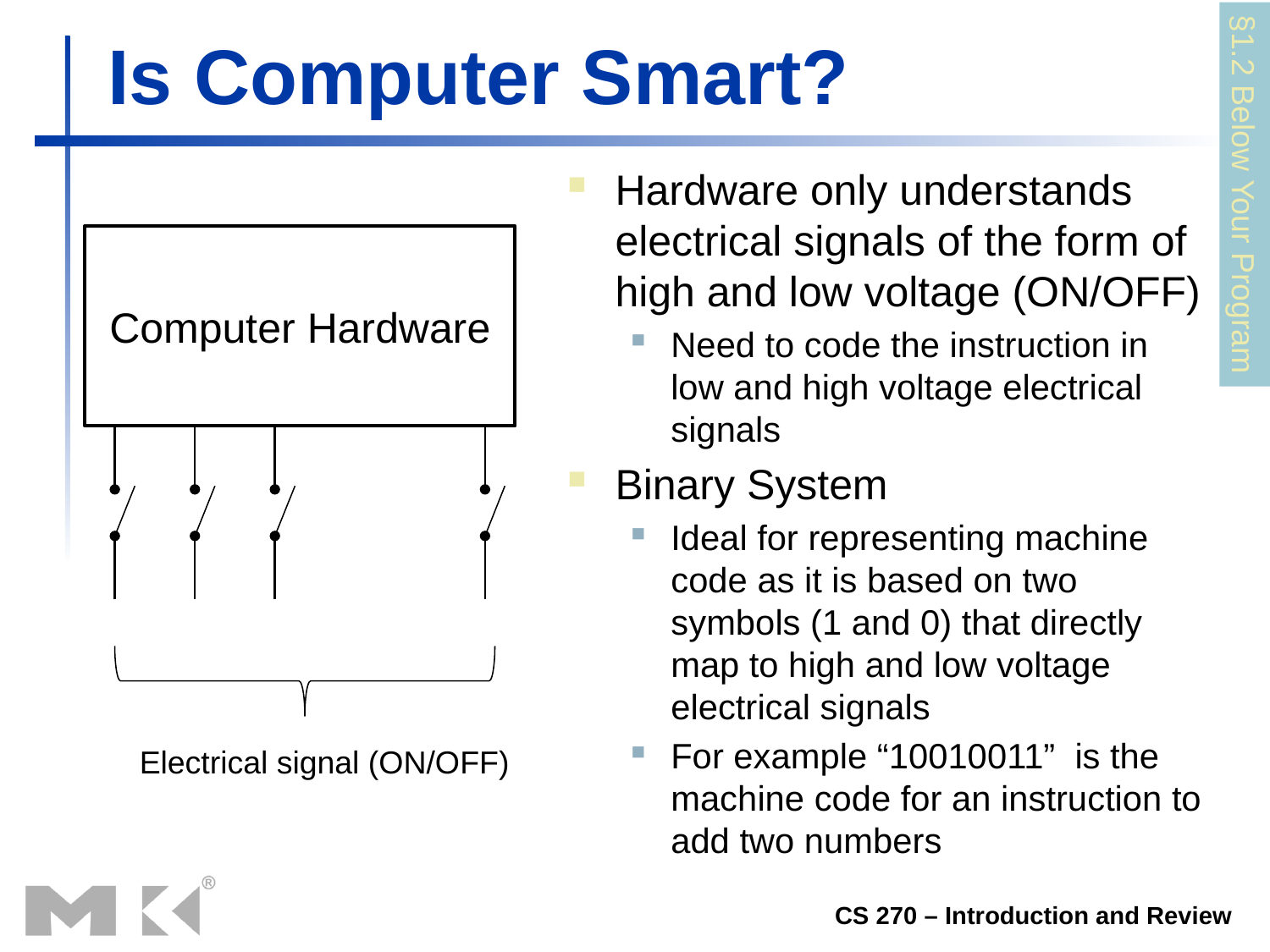

# Is Computer Smart?
Hardware only understands electrical signals of the form of high and low voltage (ON/OFF)
Need to code the instruction in  low and high voltage electrical signals
Binary System
Ideal for representing machine code as it is based on two symbols (1 and 0) that directly map to high and low voltage electrical signals
For example “10010011”  is the machine code for an instruction to add two numbers
§1.2 Below Your Program
Computer Hardware

Electrical signal (ON/OFF)
CS 270 – Introduction and Review